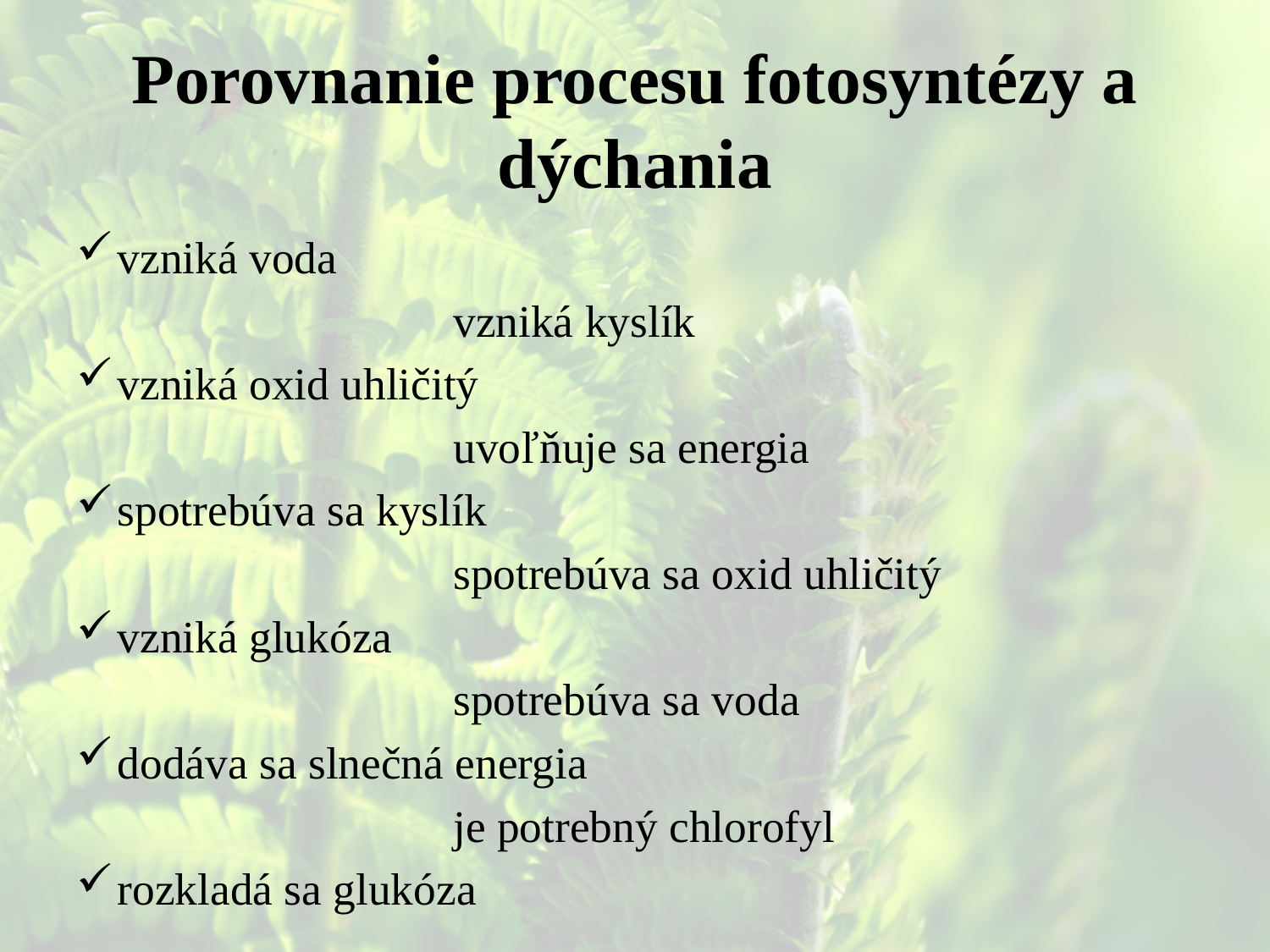

# Porovnanie procesu fotosyntézy a dýchania
vzniká voda
                                 vzniká kyslík
vzniká oxid uhličitý
                                 uvoľňuje sa energia
spotrebúva sa kyslík
                                 spotrebúva sa oxid uhličitý
vzniká glukóza
                                 spotrebúva sa voda
dodáva sa slnečná energia
                                 je potrebný chlorofyl
rozkladá sa glukóza